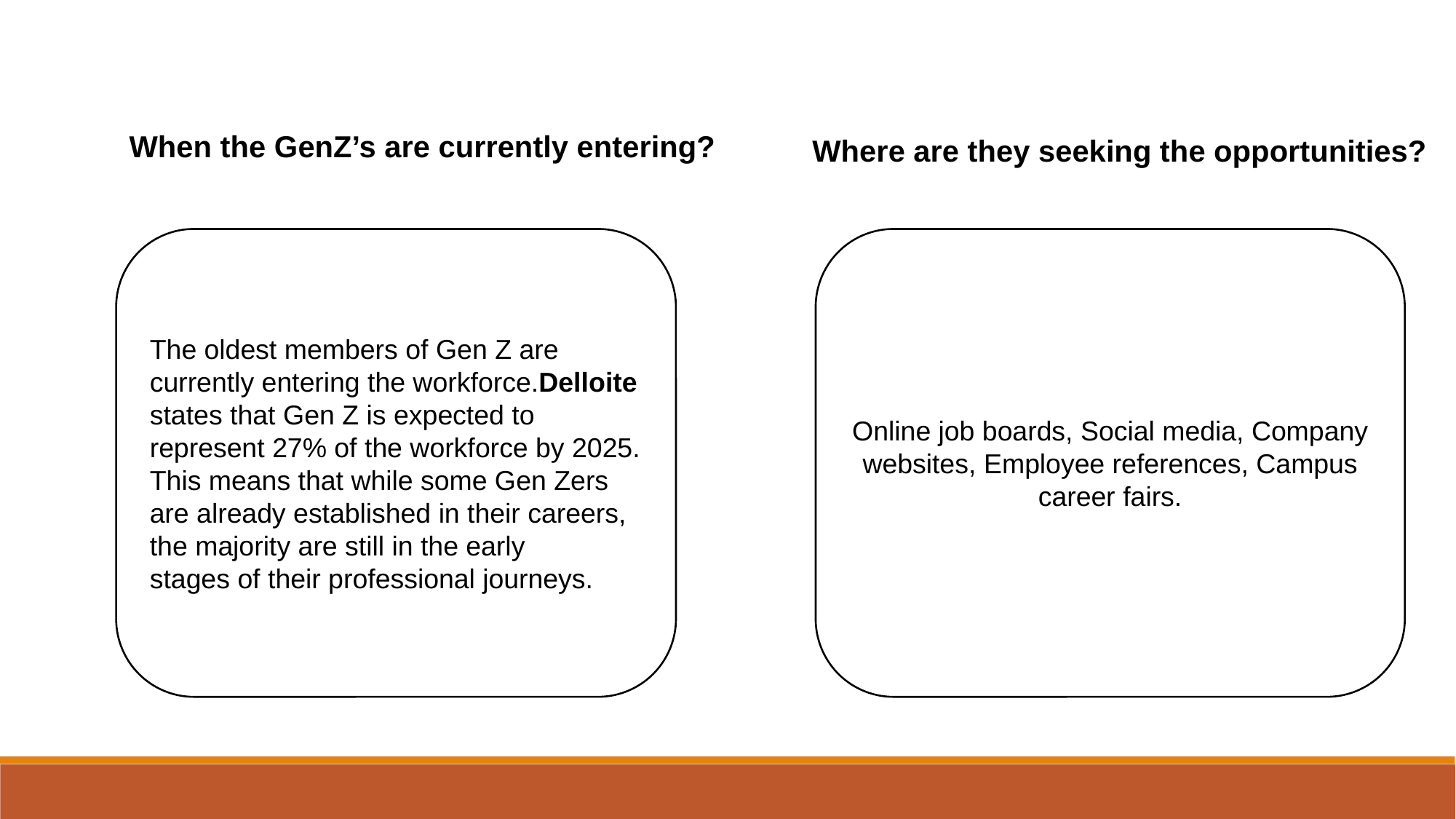

When the GenZ’s are currently entering?
Where are they seeking the opportunities?
The oldest members of Gen Z are currently entering the workforce.Delloite states that Gen Z is expected to
represent 27% of the workforce by 2025.
This means that while some Gen Zers are already established in their careers, the majority are still in the early
stages of their professional journeys.
Online job boards, Social media, Company websites, Employee references, Campus career fairs.